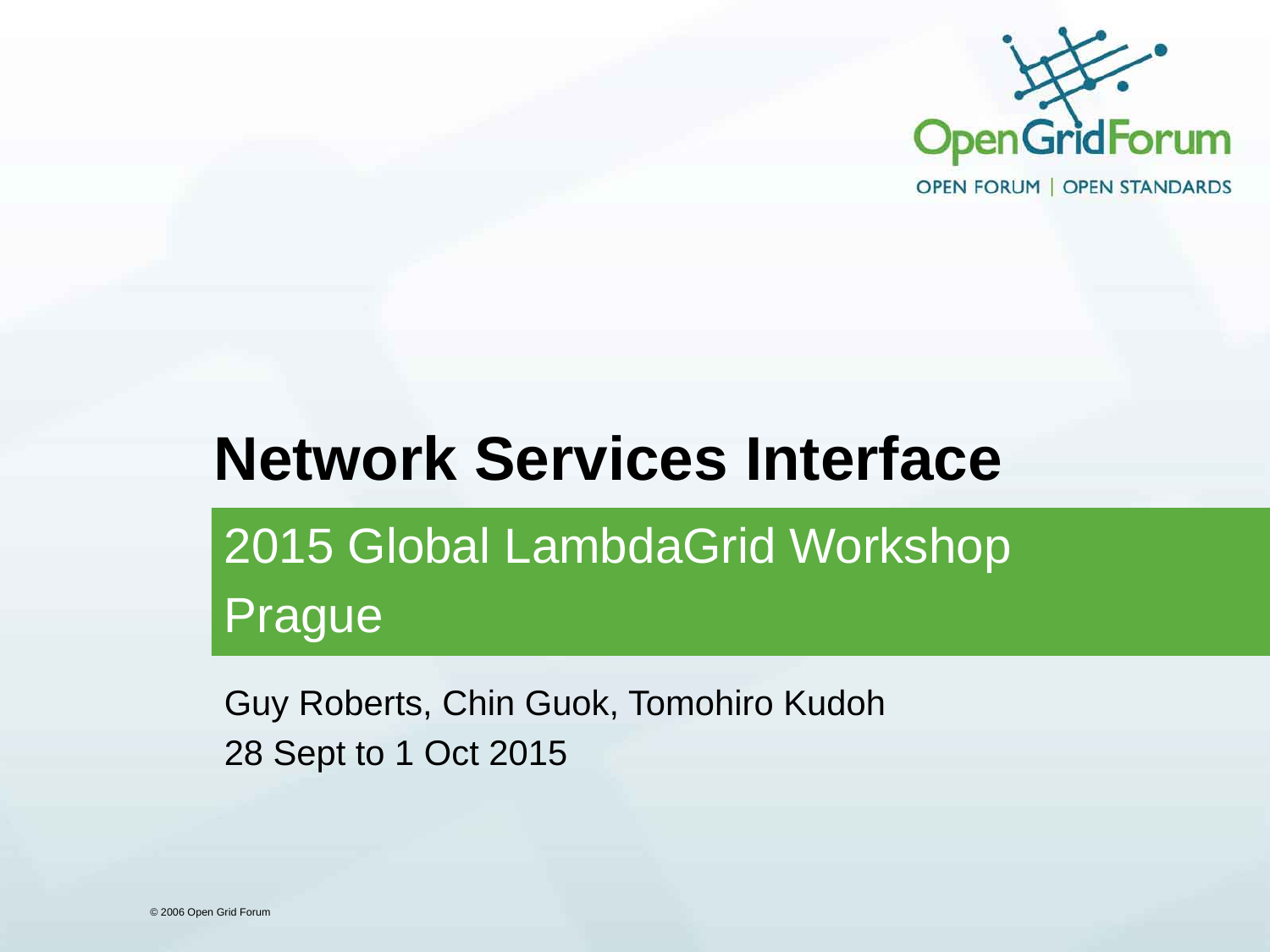

# Network Services Interface
2015 Global LambdaGrid Workshop
Prague
Guy Roberts, Chin Guok, Tomohiro Kudoh
28 Sept to 1 Oct 2015